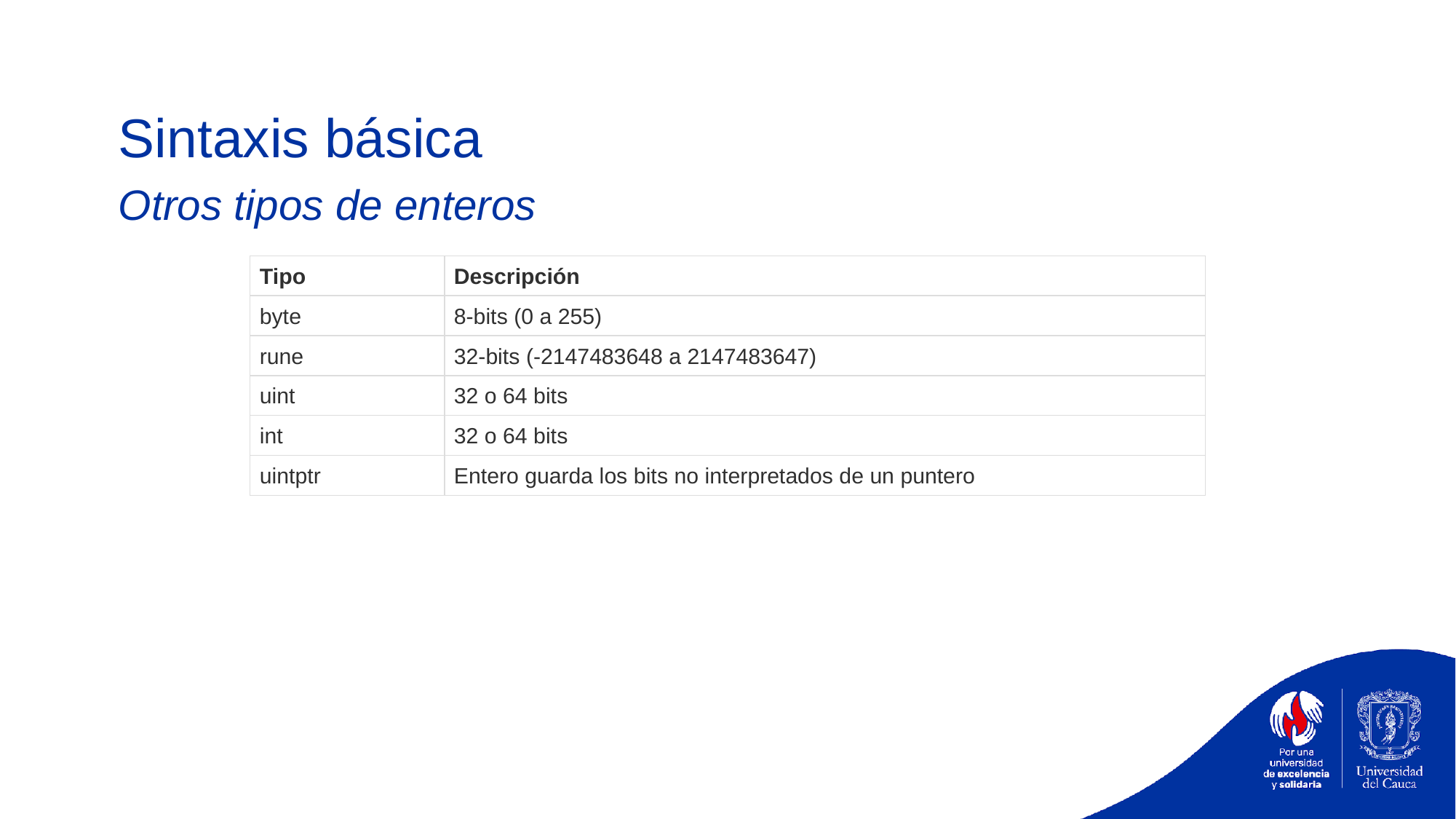

Sintaxis básica
Otros tipos de enteros

| Tipo | Descripción |
| --- | --- |
| byte | 8-bits (0 a 255) |
| rune | 32-bits (-2147483648 a 2147483647) |
| uint | 32 o 64 bits |
| int | 32 o 64 bits |
| uintptr | Entero guarda los bits no interpretados de un puntero |